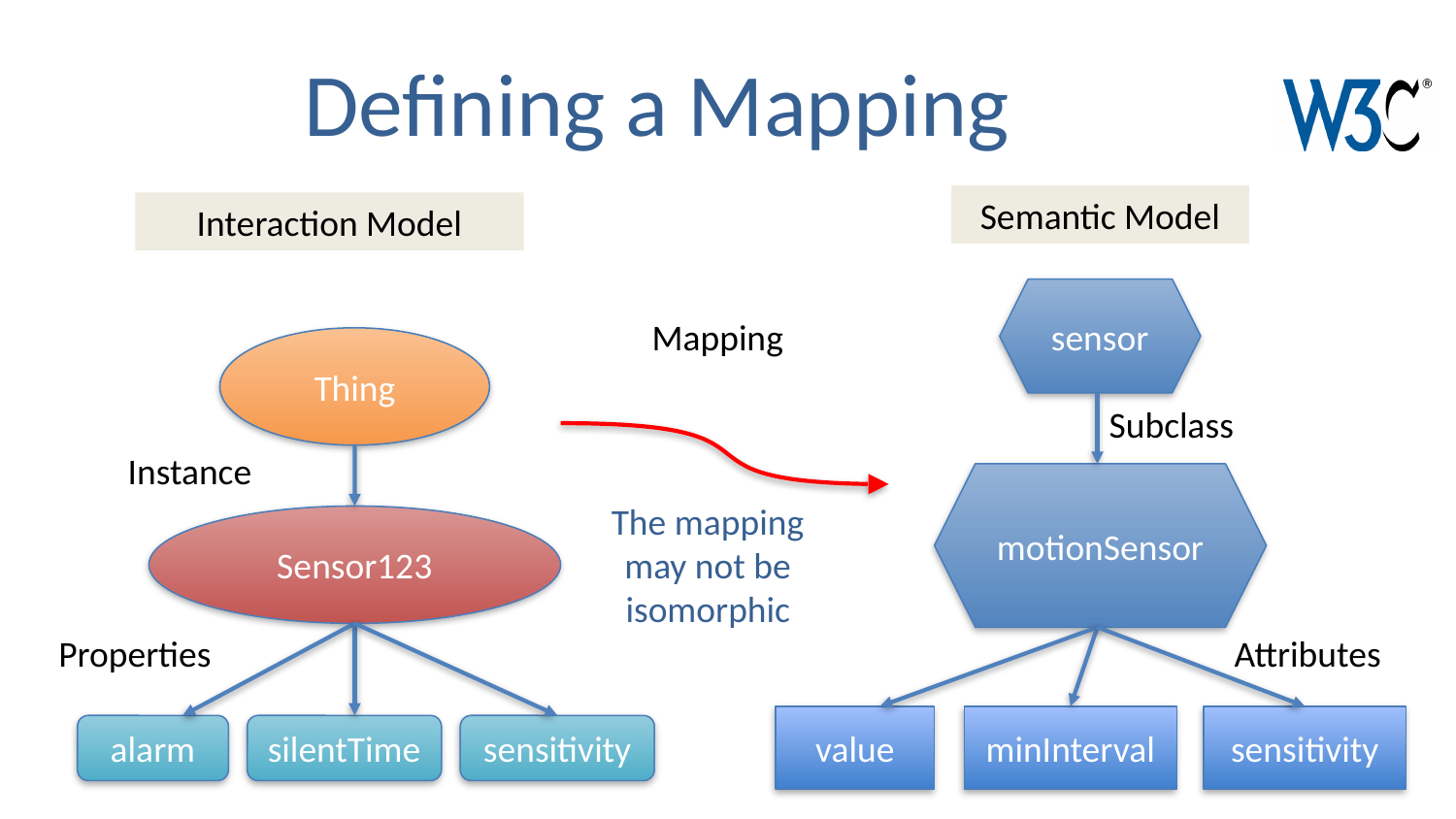

# Defining a Mapping
Semantic Model
Interaction Model
sensor
Subclass
motionSensor
Attributes
value
minInterval
sensitivity
Mapping
Thing
Instance
Sensor123
Properties
alarm
silentTime
sensitivity
The mapping may not be isomorphic
9